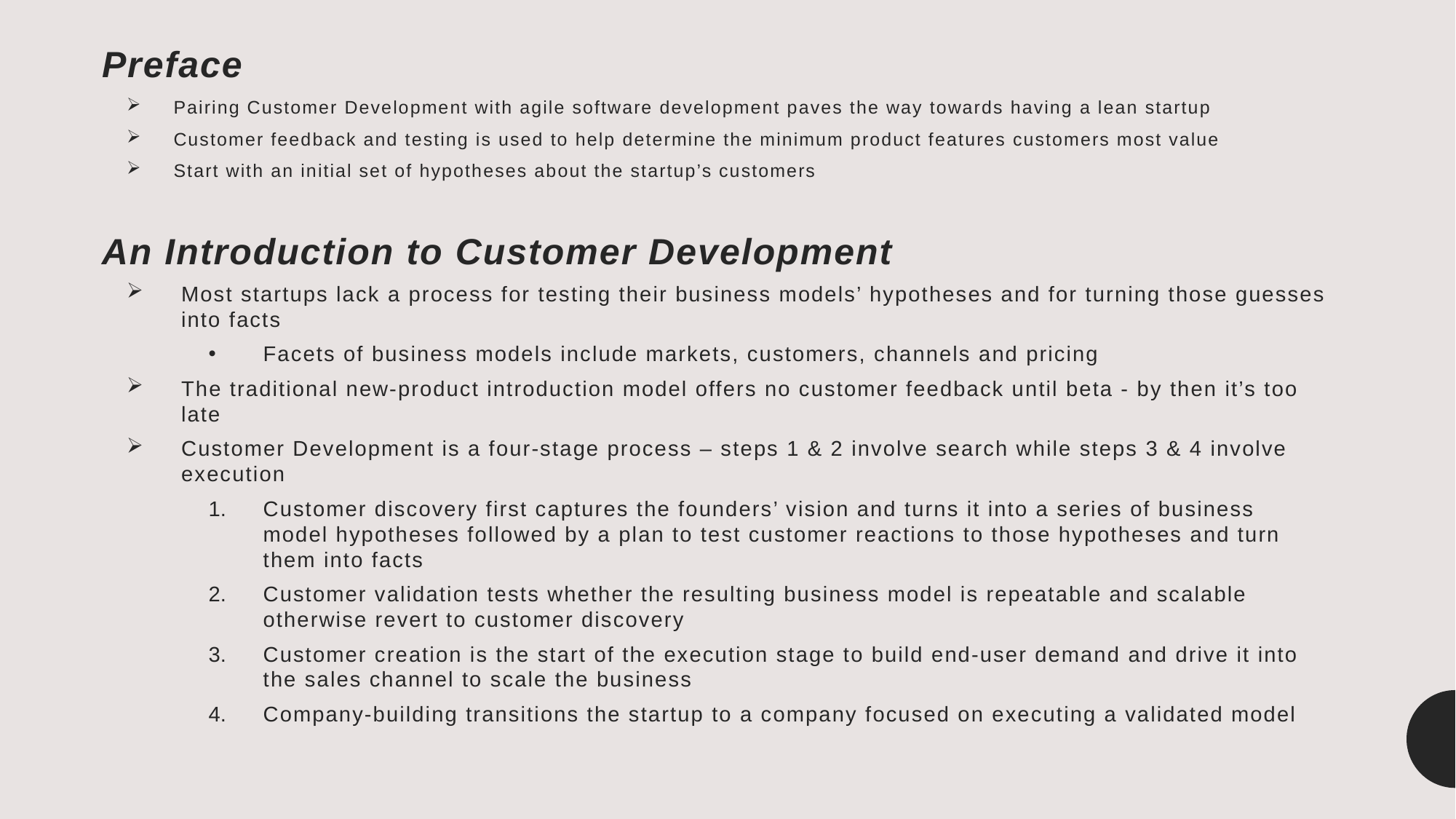

# Preface
Pairing Customer Development with agile software development paves the way towards having a lean startup
Customer feedback and testing is used to help determine the minimum product features customers most value
Start with an initial set of hypotheses about the startup’s customers

An Introduction to Customer Development
Most startups lack a process for testing their business models’ hypotheses and for turning those guesses into facts
Facets of business models include markets, customers, channels and pricing
The traditional new-product introduction model offers no customer feedback until beta - by then it’s too late
Customer Development is a four-stage process – steps 1 & 2 involve search while steps 3 & 4 involve execution
Customer discovery first captures the founders’ vision and turns it into a series of business model hypotheses followed by a plan to test customer reactions to those hypotheses and turn them into facts
Customer validation tests whether the resulting business model is repeatable and scalable otherwise revert to customer discovery
Customer creation is the start of the execution stage to build end-user demand and drive it into the sales channel to scale the business
Company-building transitions the startup to a company focused on executing a validated model